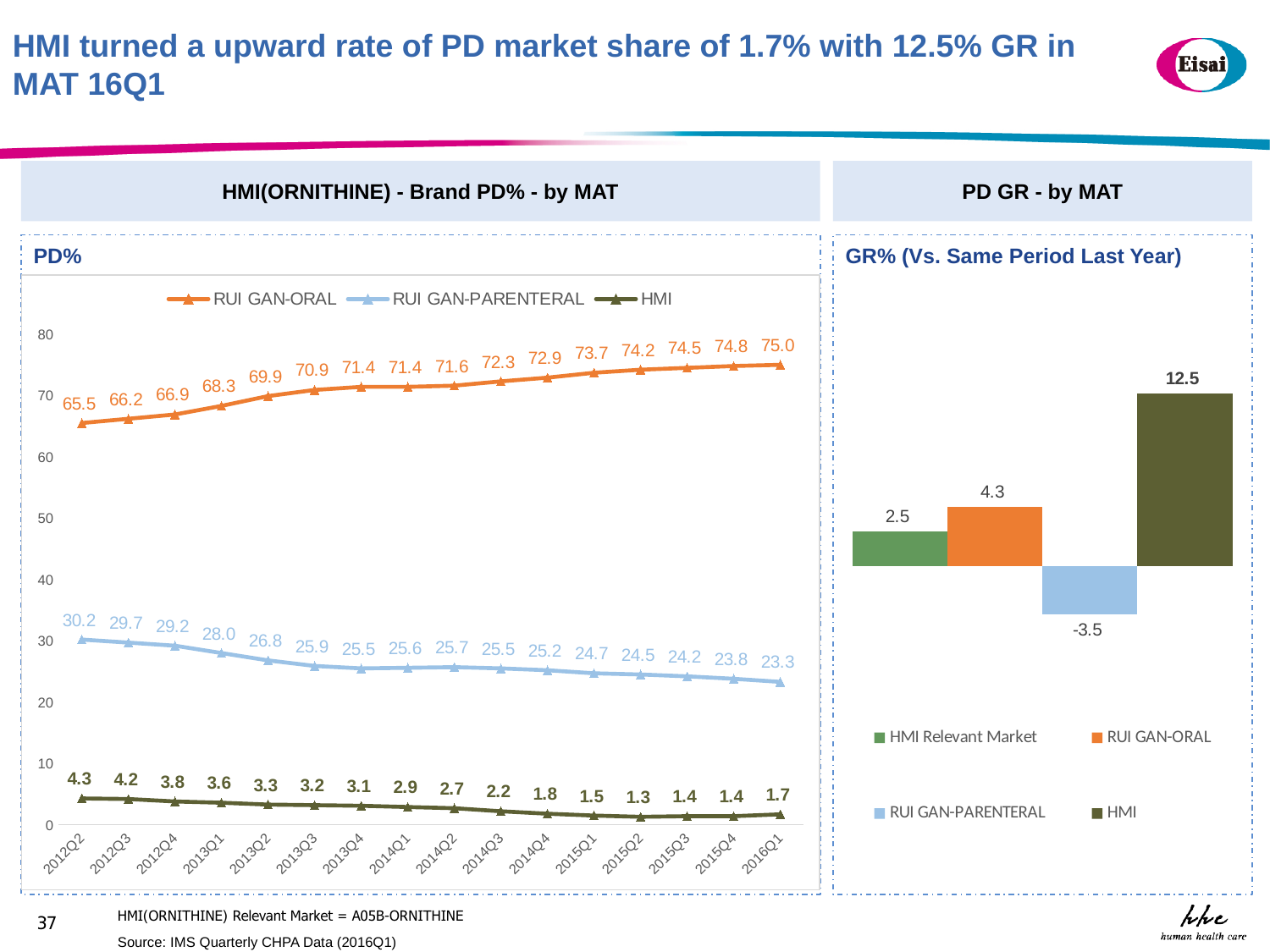

HMI turned a upward rate of PD market share of 1.7% with 12.5% GR in MAT 16Q1
HMI(ORNITHINE) - Brand PD% - by MAT
PD GR - by MAT

PD%
GR% (Vs. Same Period Last Year)

### Chart

| Category | RUI GAN-ORAL | RUI GAN-PARENTERAL | HMI |
|---|---|---|---|
| 2012Q2 | 65.5 | 30.2 | 4.3 |
| 2012Q3 | 66.2 | 29.7 | 4.2 |
| 2012Q4 | 66.9 | 29.2 | 3.8 |
| 2013Q1 | 68.3 | 28.0 | 3.6 |
| 2013Q2 | 69.9 | 26.8 | 3.3 |
| 2013Q3 | 70.9 | 25.9 | 3.2 |
| 2013Q4 | 71.4 | 25.5 | 3.1 |
| 2014Q1 | 71.4 | 25.6 | 2.9 |
| 2014Q2 | 71.6 | 25.7 | 2.7 |
| 2014Q3 | 72.3 | 25.5 | 2.2 |
| 2014Q4 | 72.9 | 25.2 | 1.8 |
| 2015Q1 | 73.7 | 24.7 | 1.5 |
| 2015Q2 | 74.2 | 24.5 | 1.3 |
| 2015Q3 | 74.5 | 24.2 | 1.4 |
| 2015Q4 | 74.8 | 23.8 | 1.4 |
| 2016Q1 | 75.0 | 23.3 | 1.7 |

### Chart

| Category |  |  |  |  |
|---|---|---|---|---|
HMI(ORNITHINE) Relevant Market = A05B-ORNITHINE
37
Source: IMS Quarterly CHPA Data (2016Q1)